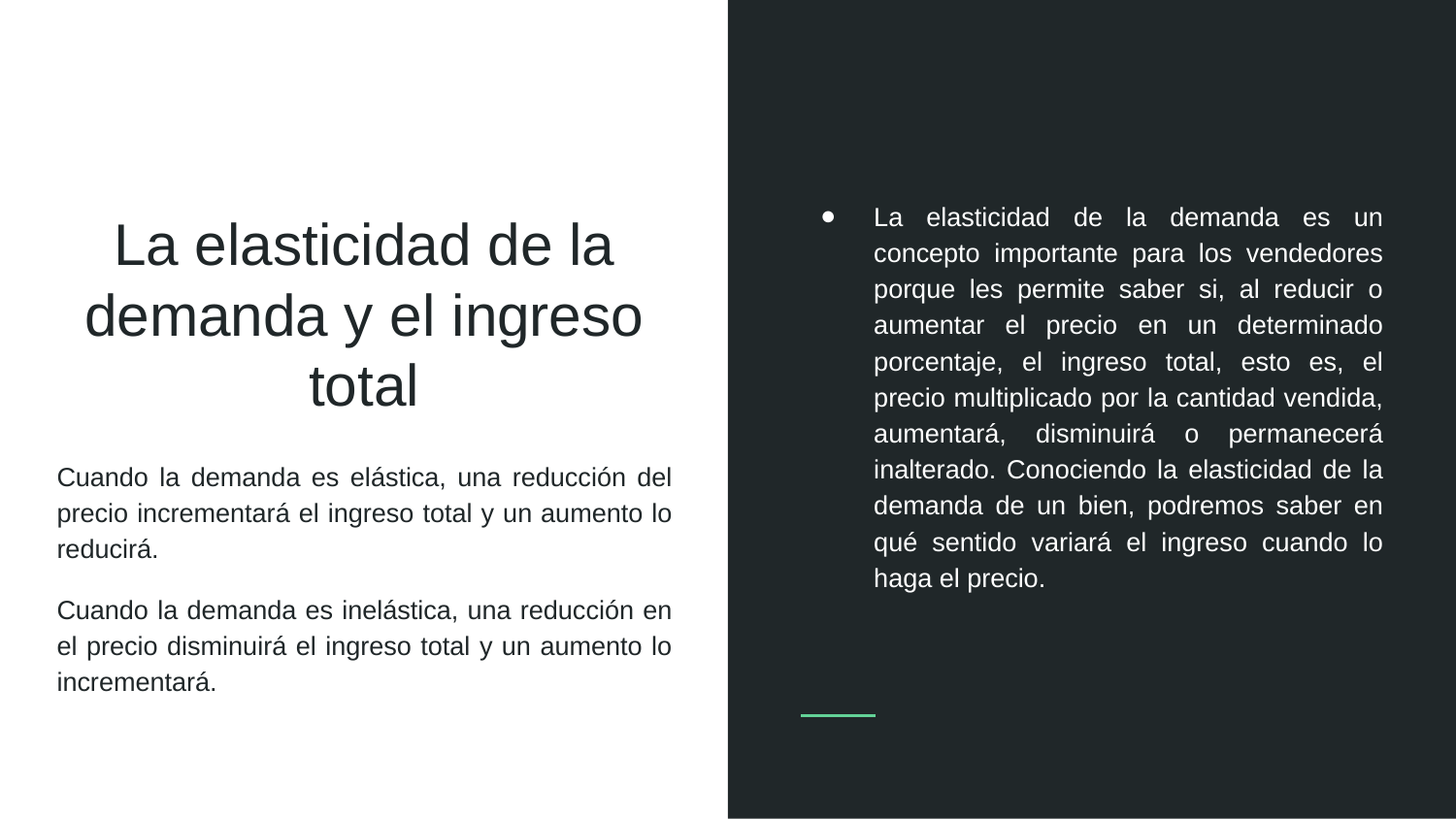

La elasticidad de la demanda es un concepto importante para los vendedores porque les permite saber si, al reducir o aumentar el precio en un determinado porcentaje, el ingreso total, esto es, el precio multiplicado por la cantidad vendida, aumentará, disminuirá o permanecerá inalterado. Conociendo la elasticidad de la demanda de un bien, podremos saber en qué sentido variará el ingreso cuando lo haga el precio.

# La elasticidad de la demanda y el ingreso total
Cuando la demanda es elástica, una reducción del precio incrementará el ingreso total y un aumento lo reducirá.
Cuando la demanda es inelástica, una reducción en el precio disminuirá el ingreso total y un aumento lo incrementará.